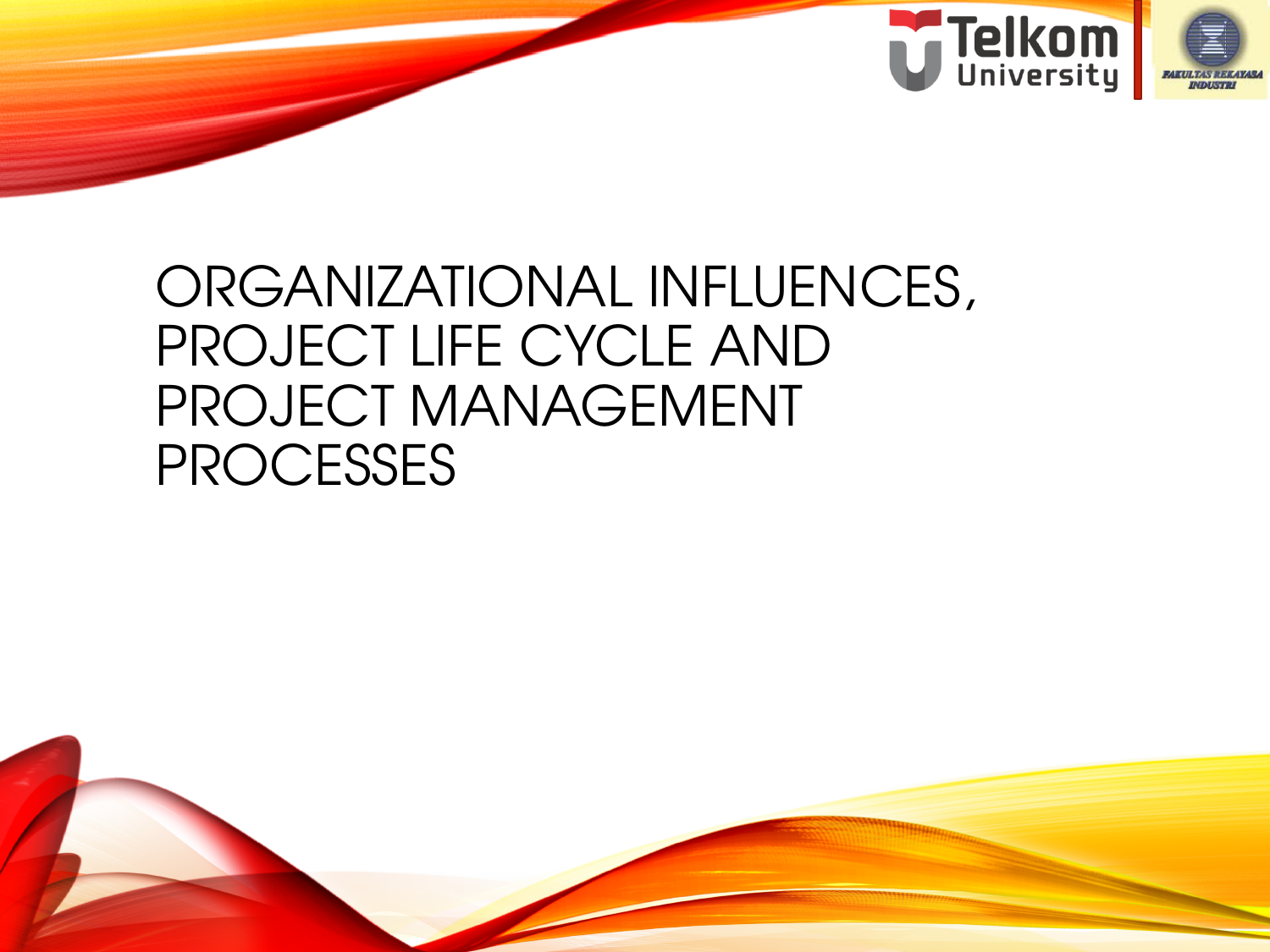

# Organizational influences, project life cycle AND Project Management processes